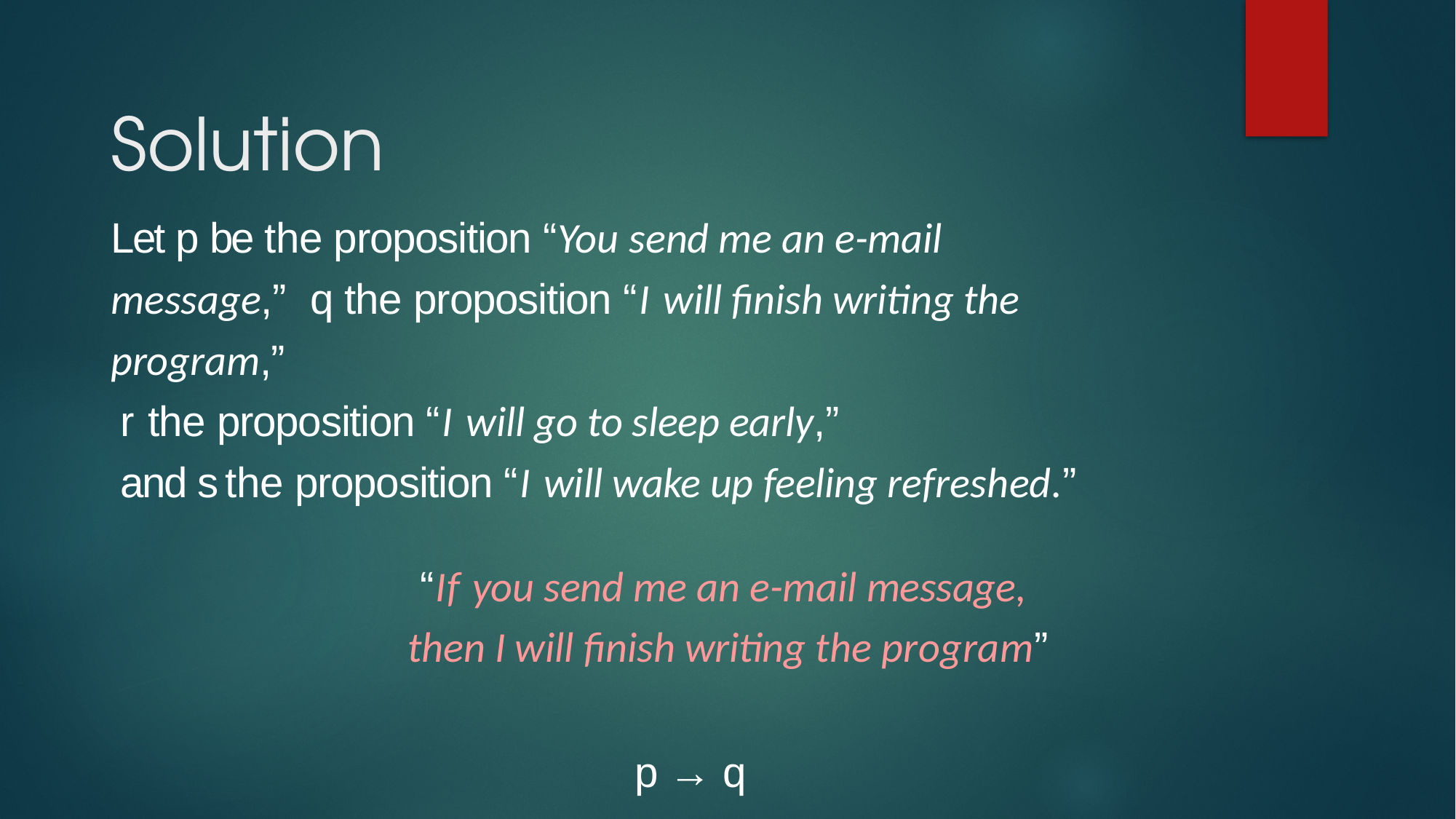

# Solution
Let p be the proposition “You send me an e-mail message,”  q the proposition “I will finish writing the program,”
r the proposition “I will go to sleep early,”
and s the proposition “I will wake up feeling refreshed.”

“If you send me an e-mail message,  then I will finish writing the program”

p → q